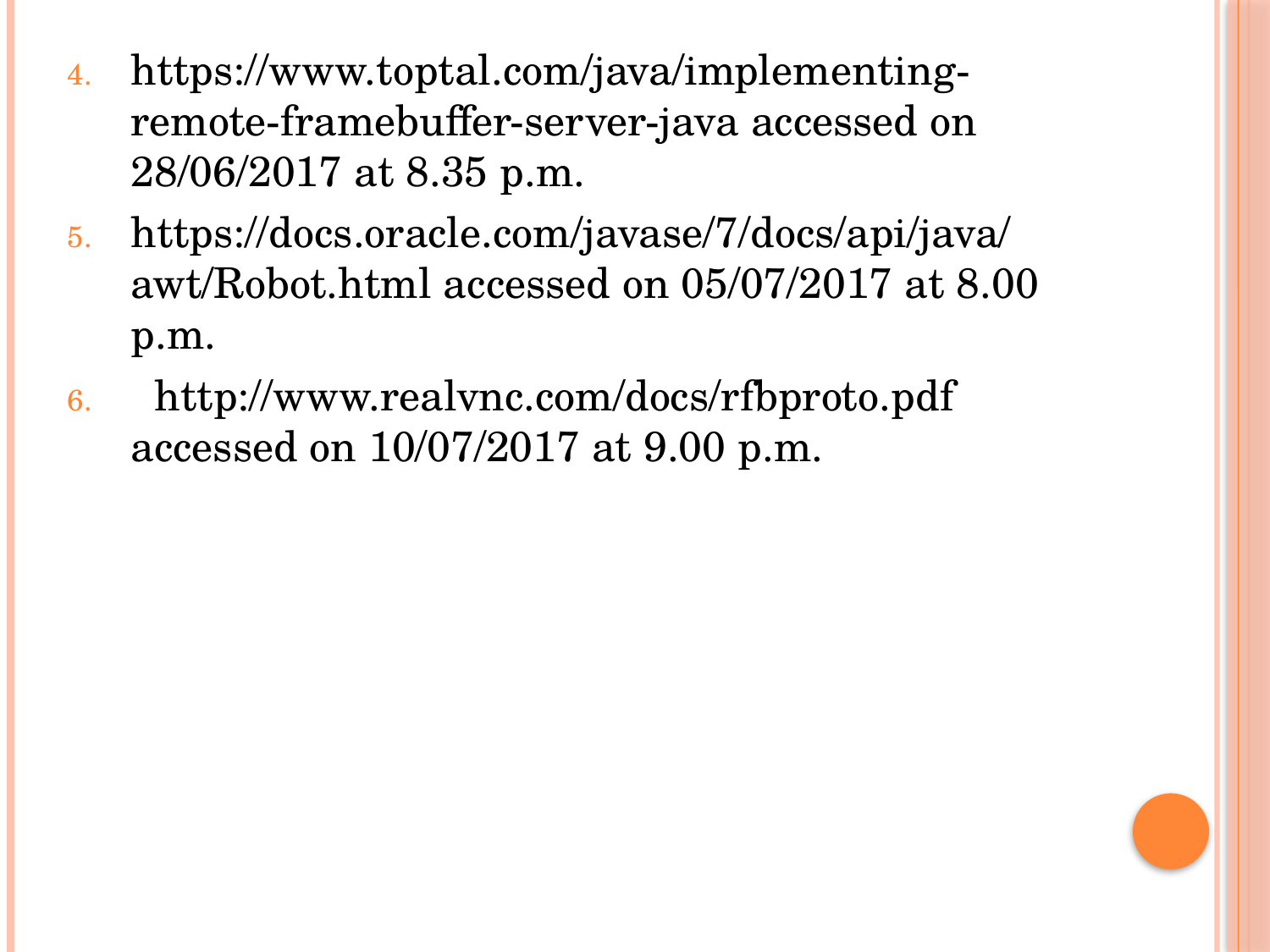

https://www.toptal.com/java/implementing-remote-framebuffer-server-java accessed on 28/06/2017 at 8.35 p.m.
https://docs.oracle.com/javase/7/docs/api/java/awt/Robot.html accessed on 05/07/2017 at 8.00 p.m.
  http://www.realvnc.com/docs/rfbproto.pdf accessed on 10/07/2017 at 9.00 p.m.